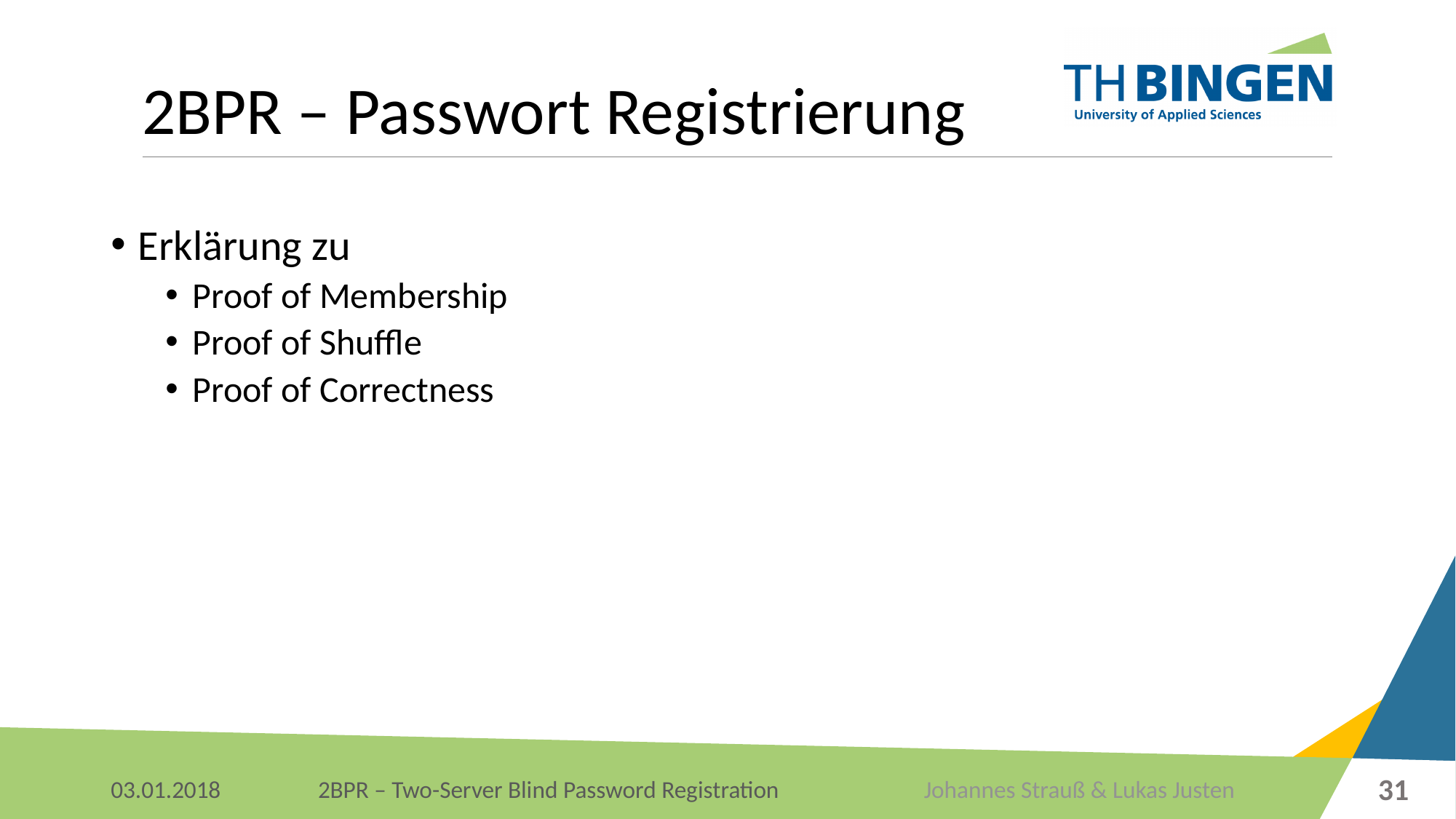

# 2BPR – Passwort Registrierung
Erklärung zu
Proof of Membership
Proof of Shuffle
Proof of Correctness
31
Johannes Strauß & Lukas Justen
03.01.2018